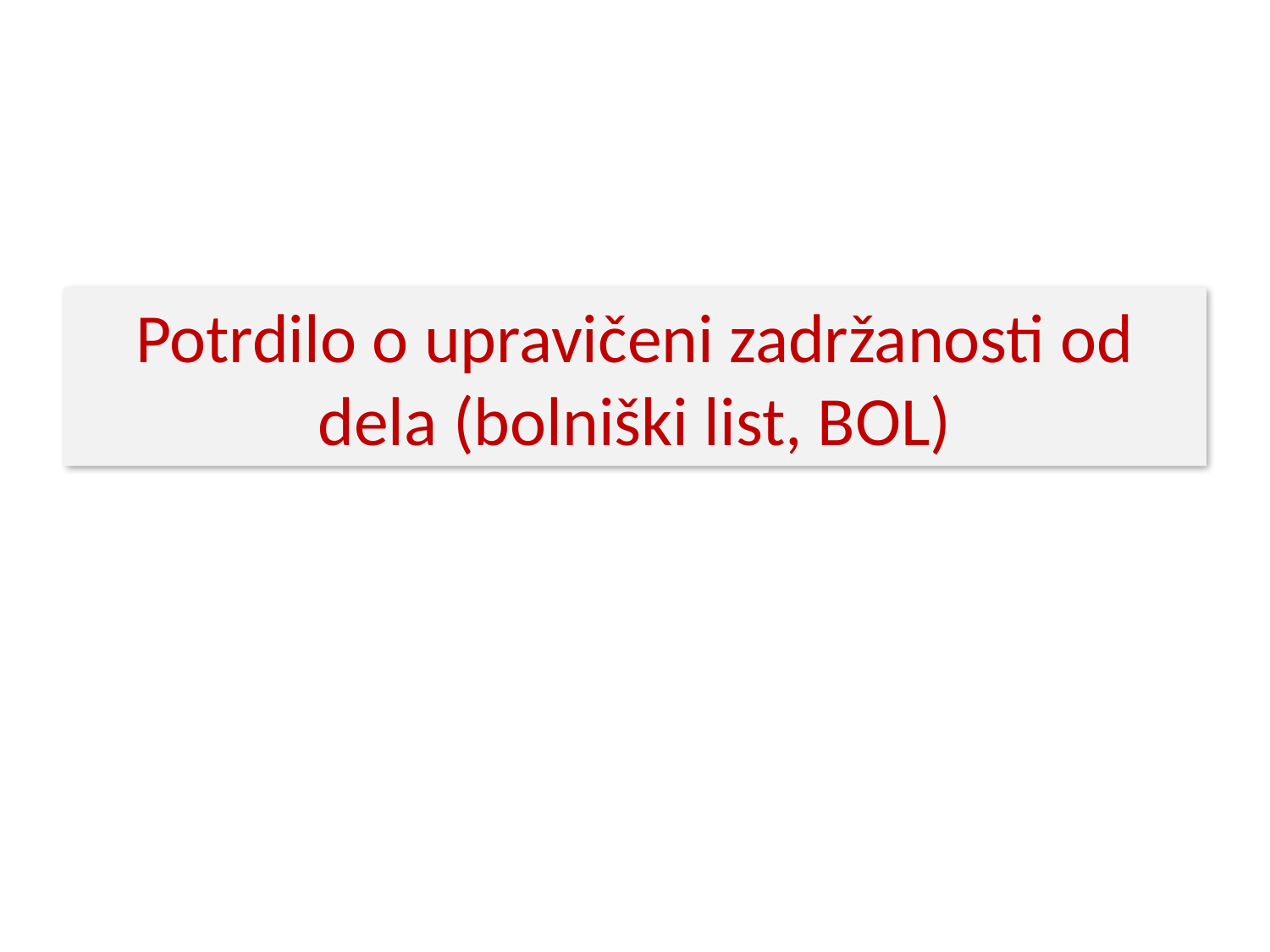

# Potrdilo o upravičeni zadržanosti od dela (bolniški list, BOL)